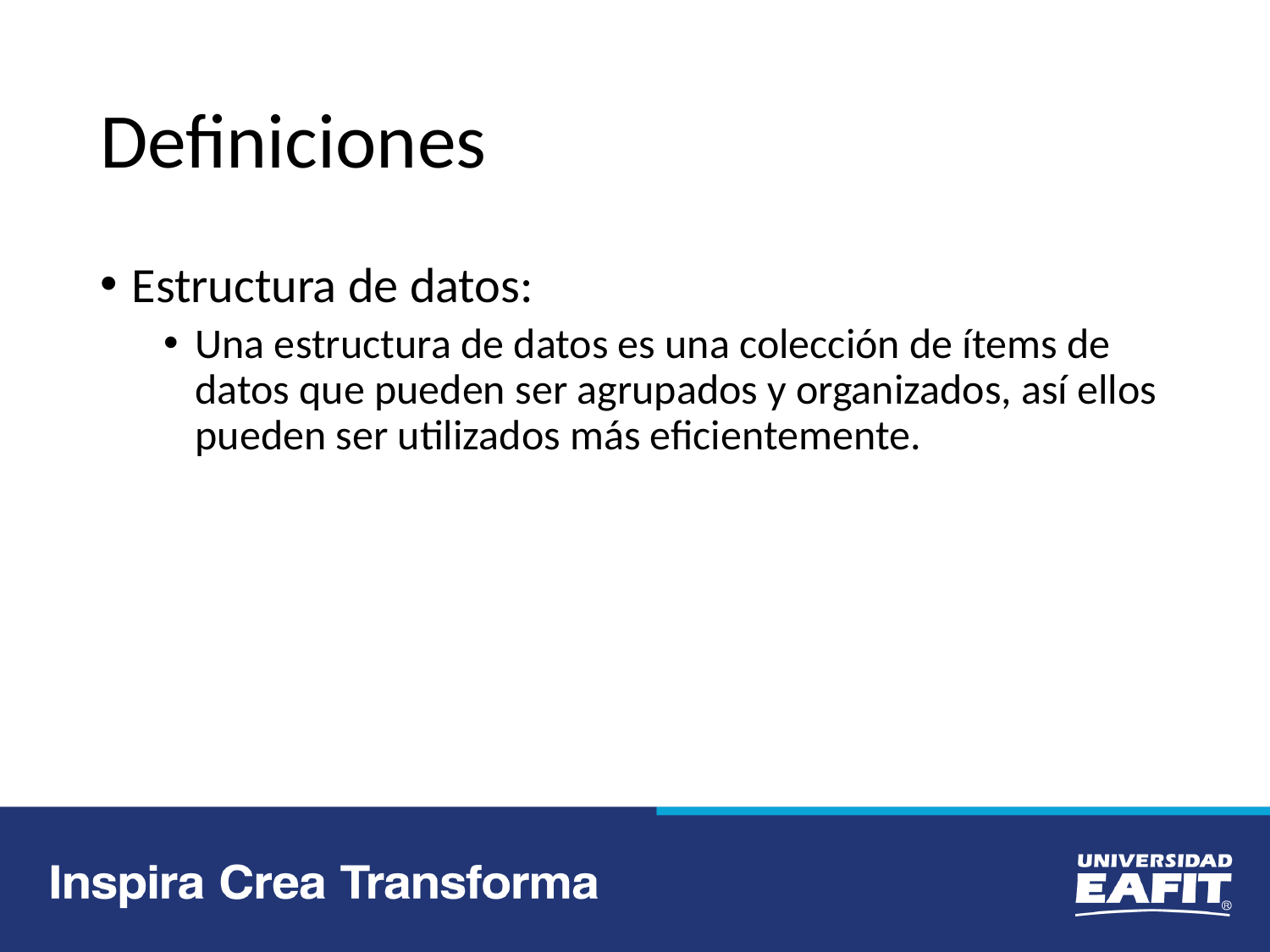

# Definiciones
Estructura de datos:
Una estructura de datos es una colección de ítems de datos que pueden ser agrupados y organizados, así ellos pueden ser utilizados más eficientemente.